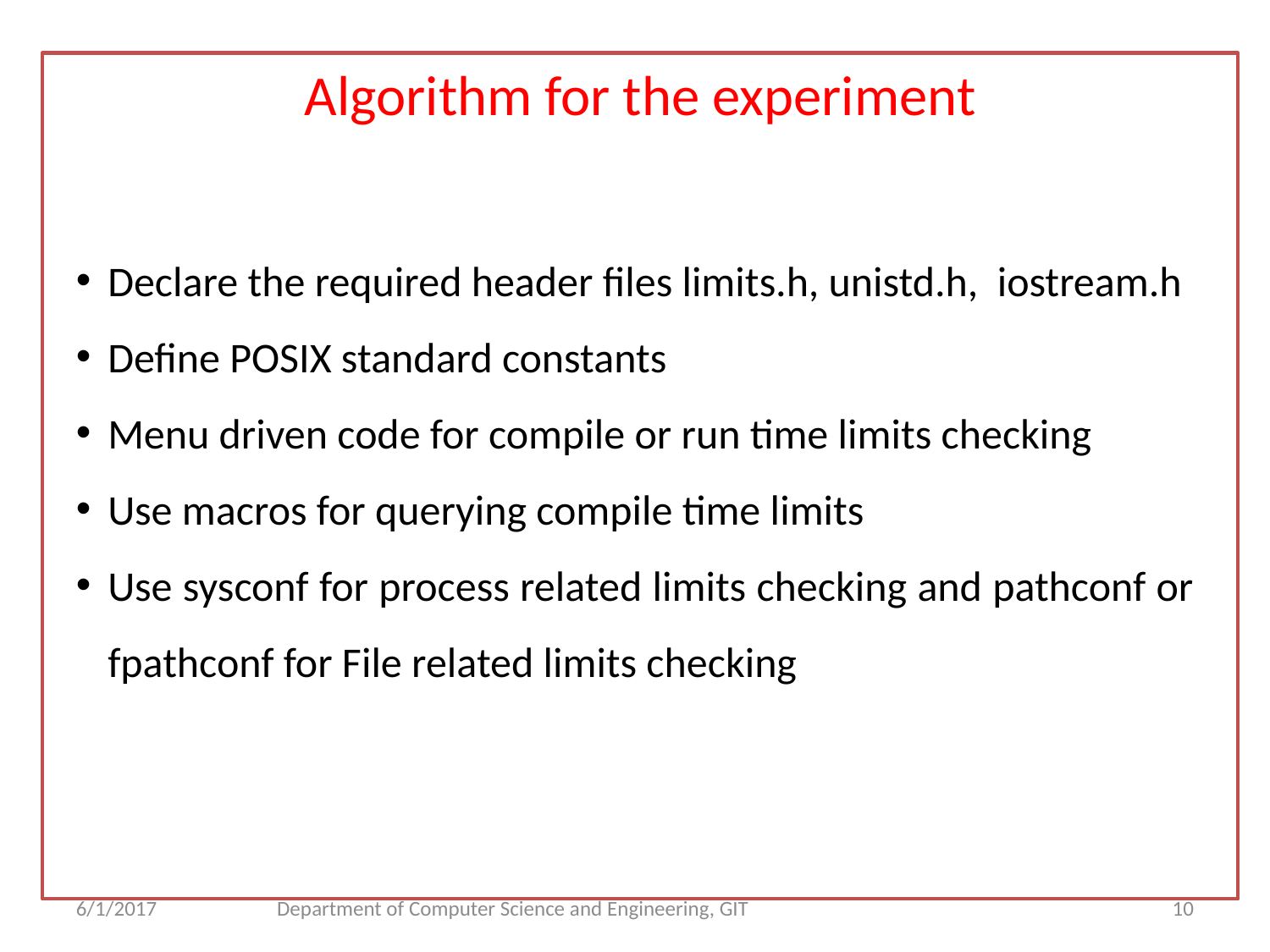

Algorithm for the experiment

Declare the required header files limits.h, unistd.h,  iostream.h
Define POSIX standard constants
Menu driven code for compile or run time limits checking
Use macros for querying compile time limits
Use sysconf for process related limits checking and pathconf or fpathconf for File related limits checking

6/1/2017
Department of Computer Science and Engineering, GIT
10